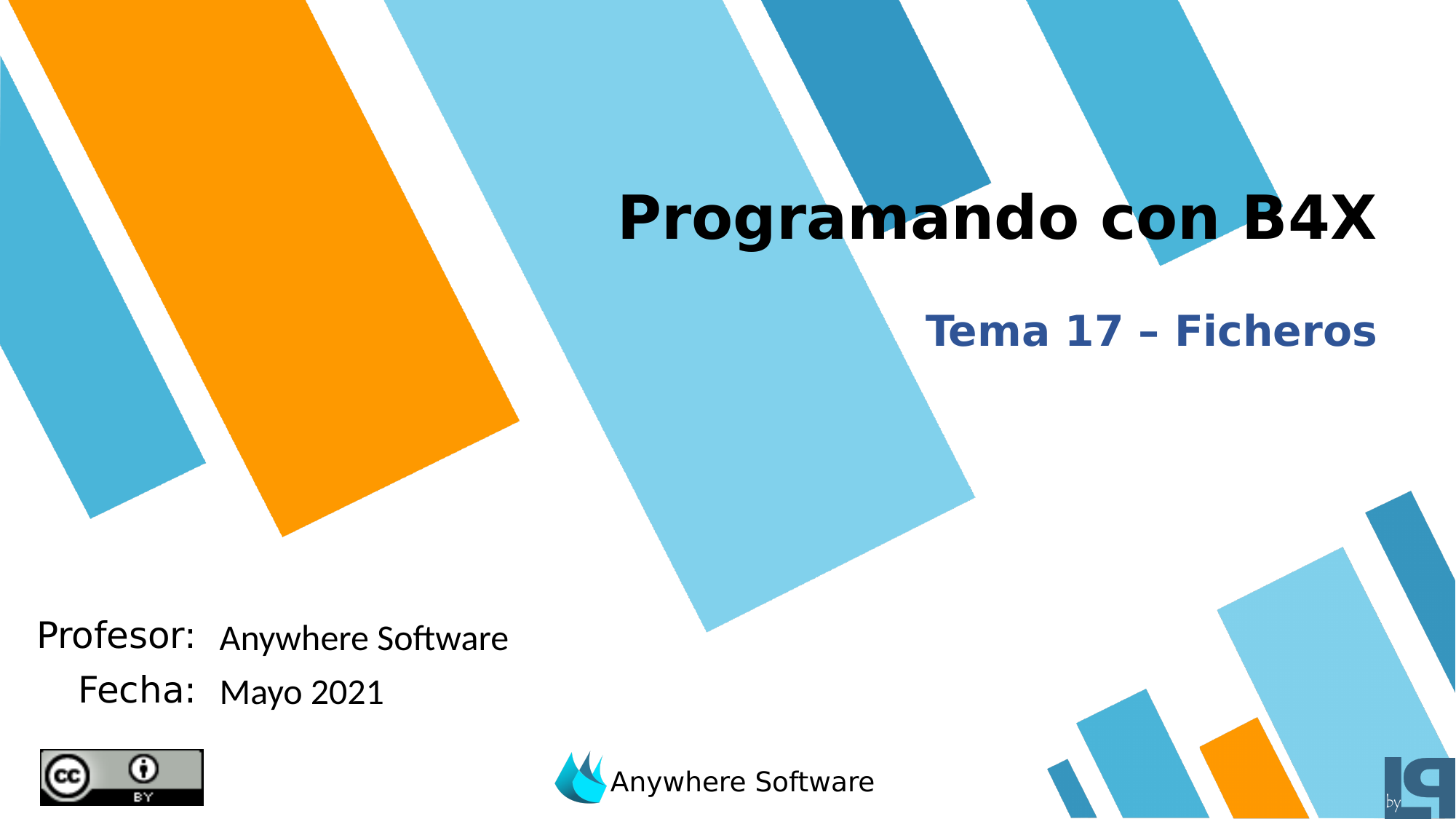

# Programando con B4X
Tema 17 – Ficheros
Anywhere Software
Mayo 2021